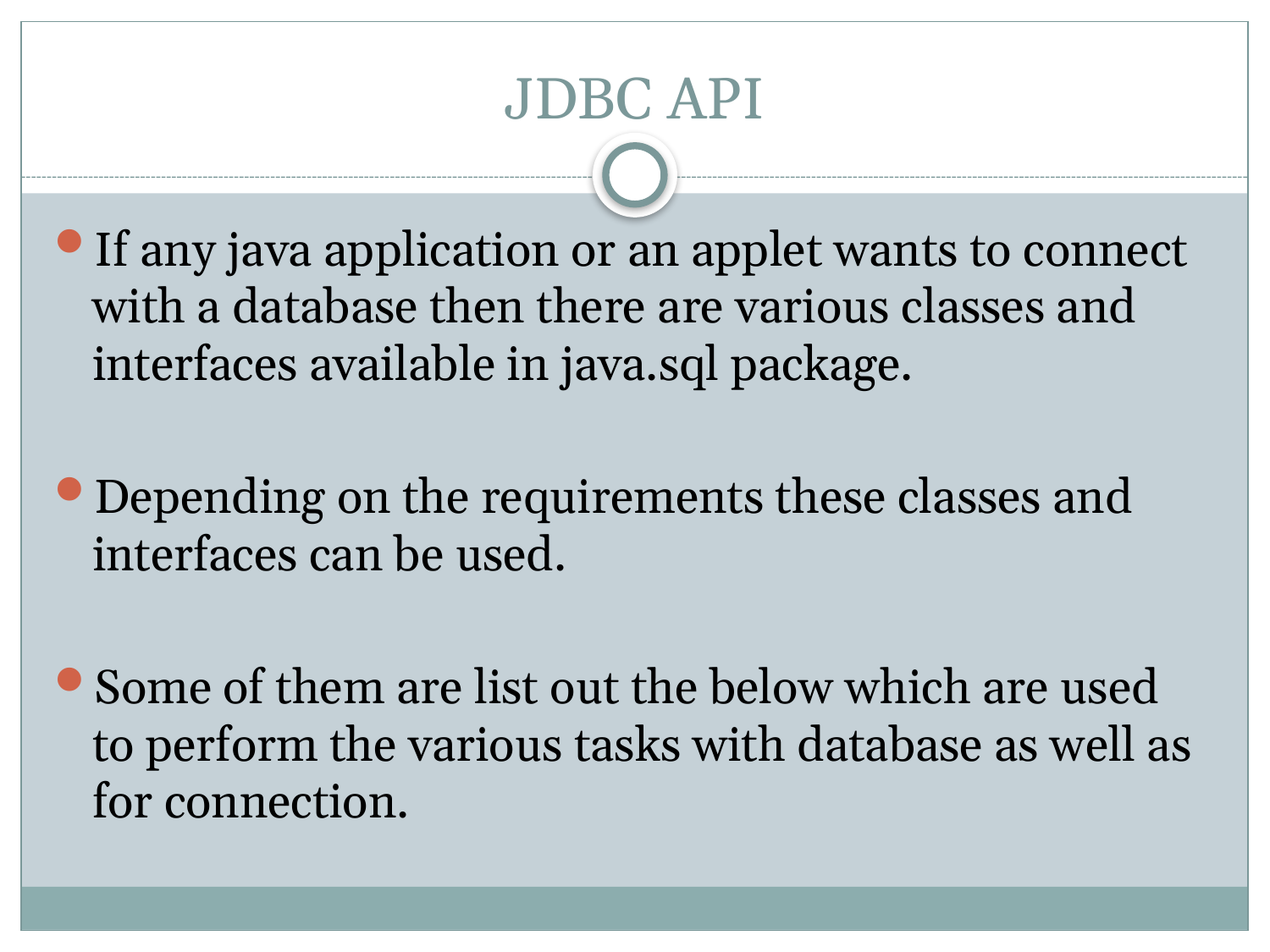

# JDBC API
If any java application or an applet wants to connect with a database then there are various classes and interfaces available in java.sql package.

Depending on the requirements these classes and interfaces can be used.

Some of them are list out the below which are used to perform the various tasks with database as well as for connection.